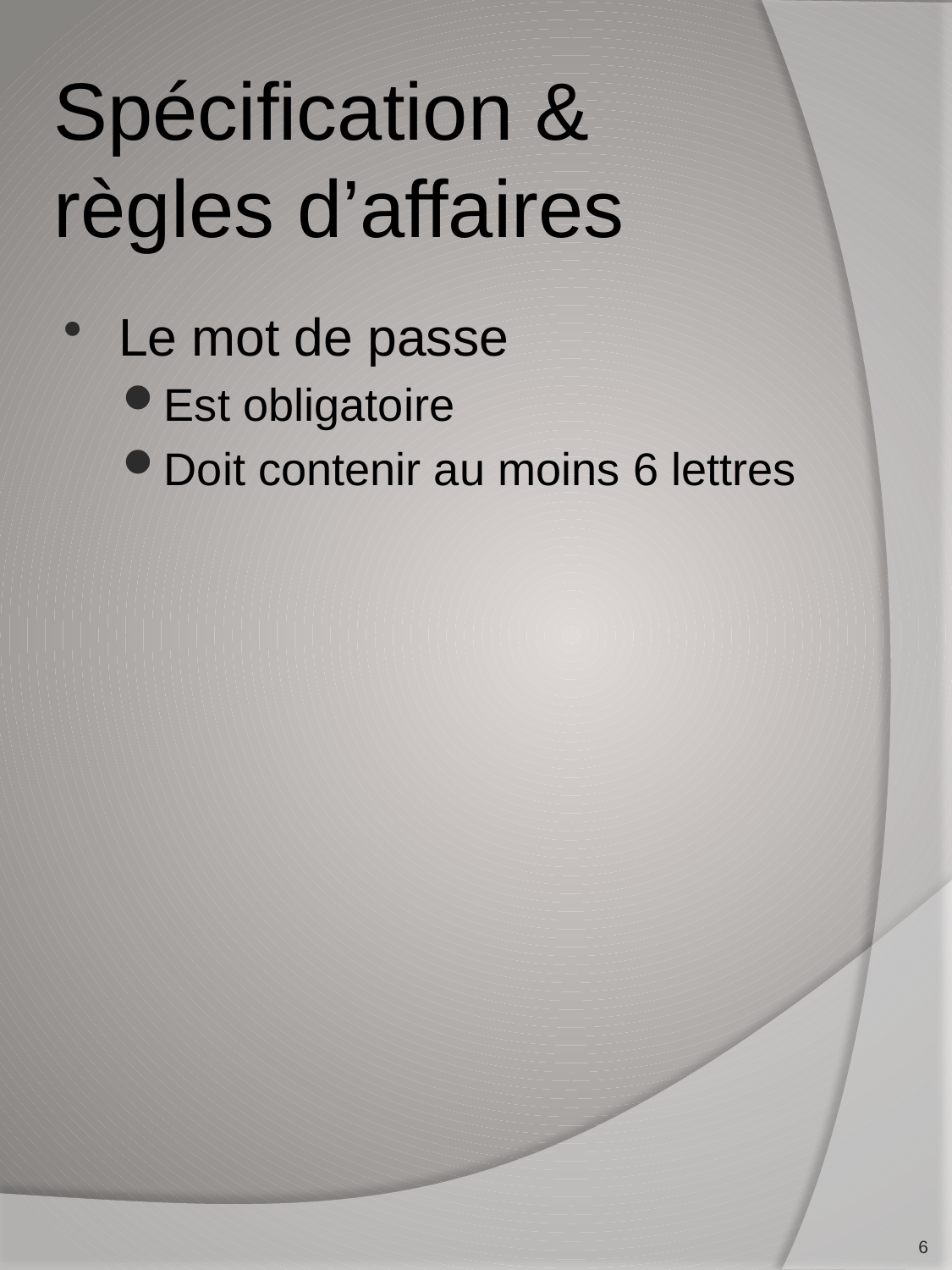

# Spécification & règles d’affaires
Le mot de passe
Est obligatoire
Doit contenir au moins 6 lettres

6